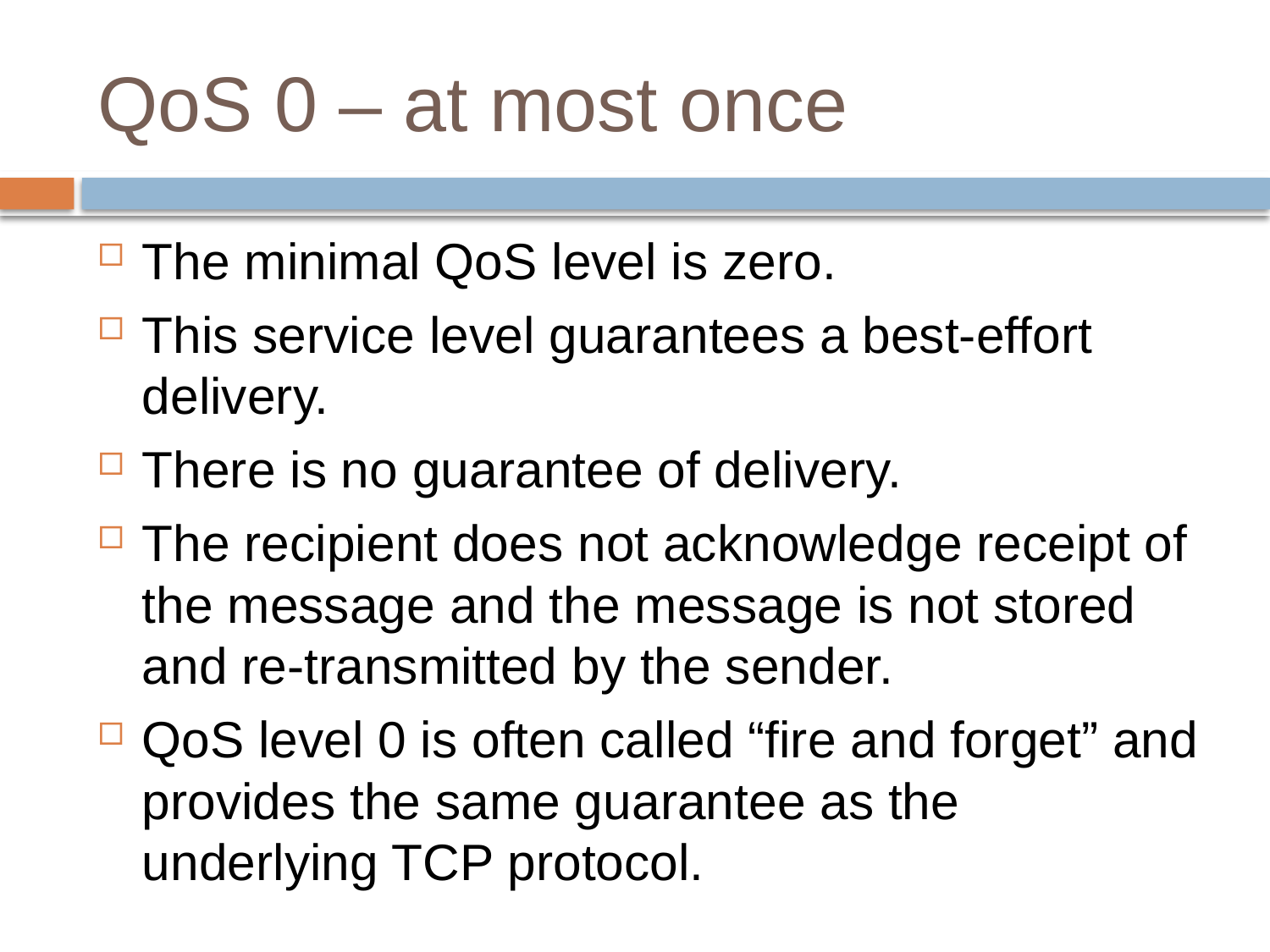

# QoS 0 – at most once
The minimal QoS level is zero.
This service level guarantees a best-effort delivery.
There is no guarantee of delivery.
The recipient does not acknowledge receipt of the message and the message is not stored and re-transmitted by the sender.
QoS level 0 is often called “fire and forget” and provides the same guarantee as the underlying TCP protocol.